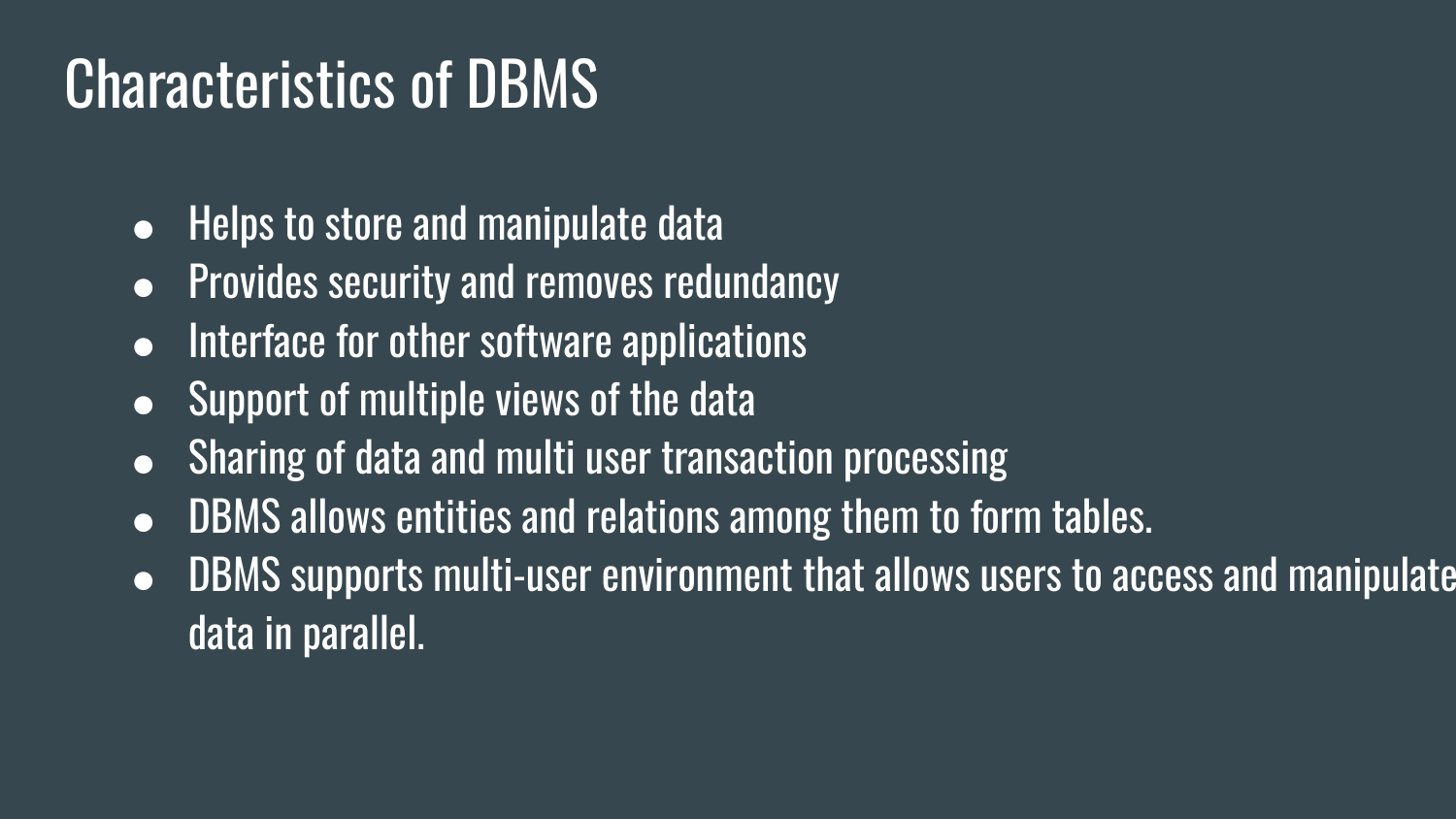

# Characteristics of DBMS

Helps to store and manipulate data
Provides security and removes redundancy
Interface for other software applications
Support of multiple views of the data
Sharing of data and multi user transaction processing
DBMS allows entities and relations among them to form tables.
DBMS supports multi-user environment that allows users to access and manipulate data in parallel.